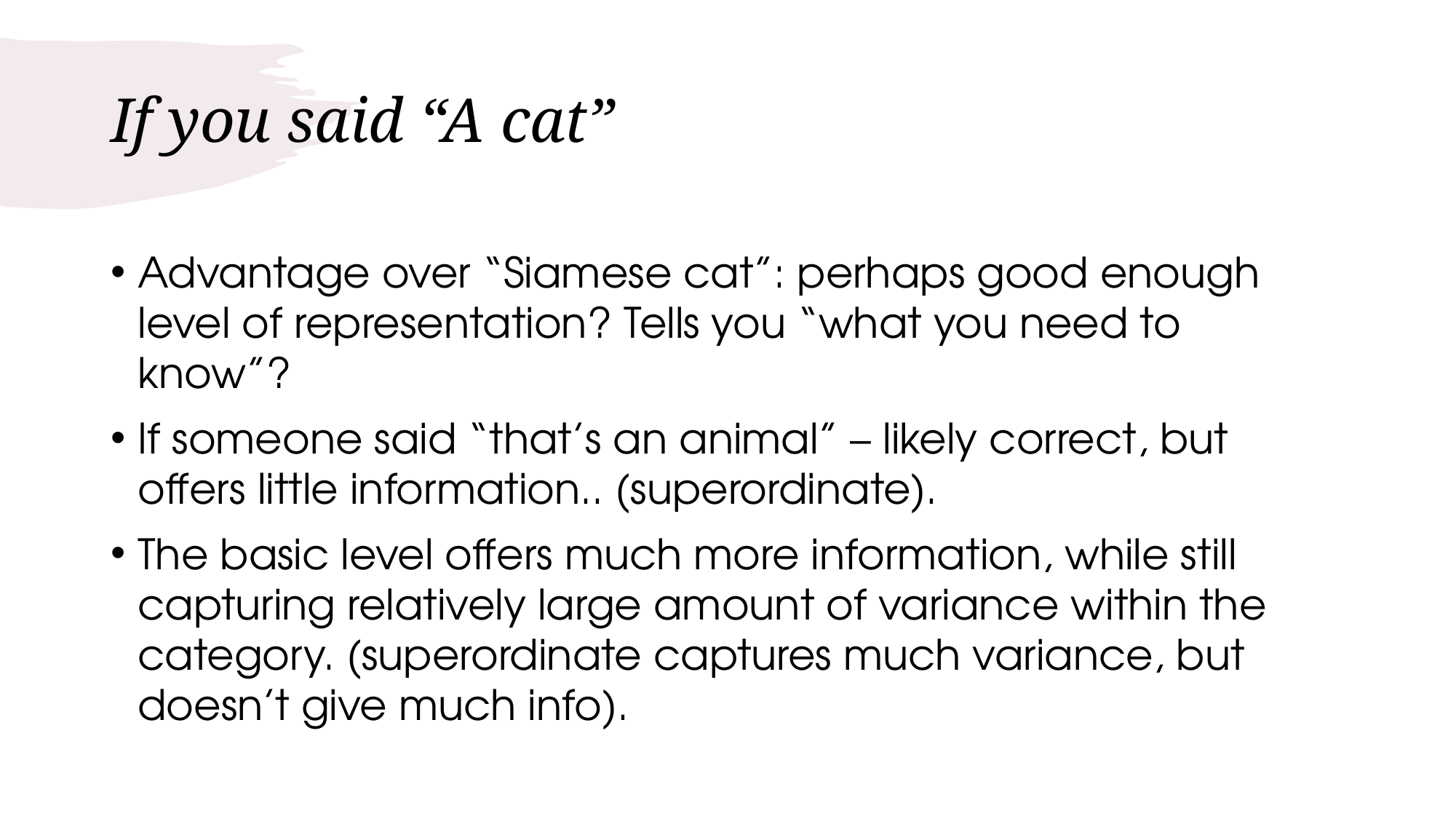

# If you said “A cat”
Advantage over “Siamese cat”: perhaps good enough level of representation? Tells you “what you need to know”?
If someone said “that’s an animal” – likely correct, but offers little information.. (superordinate).
The basic level offers much more information, while still capturing relatively large amount of variance within the category. (superordinate captures much variance, but doesn’t give much info).